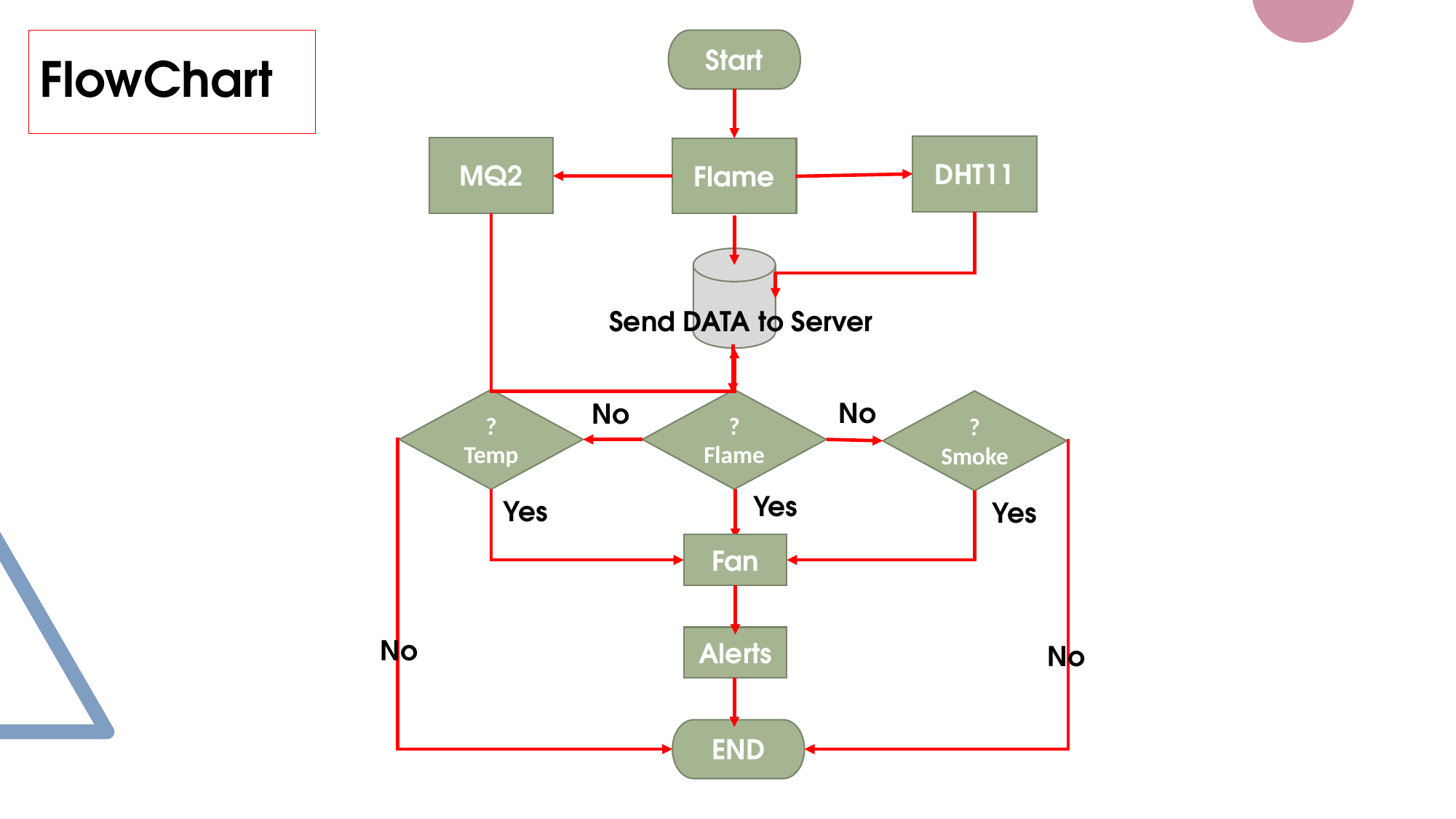

# FlowChart
Start
DHT11
MQ2
Flame

Send DATA to Server
?
Temp
?
Flame
No
?
Smoke
No
Yes
Yes
Yes
Fan
Alerts
No
No
END